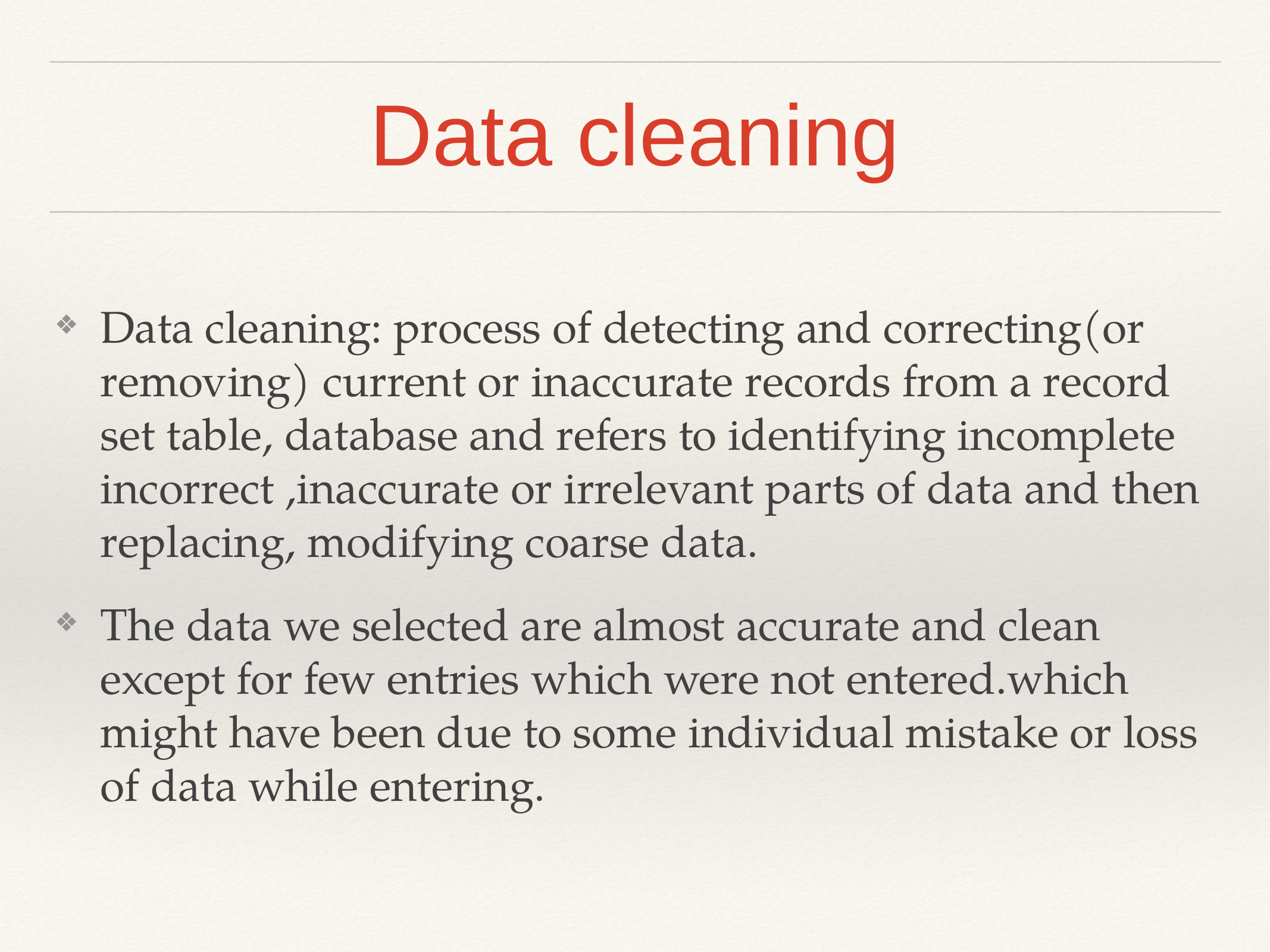

# Data cleaning
Data cleaning: process of detecting and correcting(or removing) current or inaccurate records from a record set table, database and refers to identifying incomplete incorrect ,inaccurate or irrelevant parts of data and then replacing, modifying coarse data.
The data we selected are almost accurate and clean except for few entries which were not entered.which might have been due to some individual mistake or loss of data while entering.